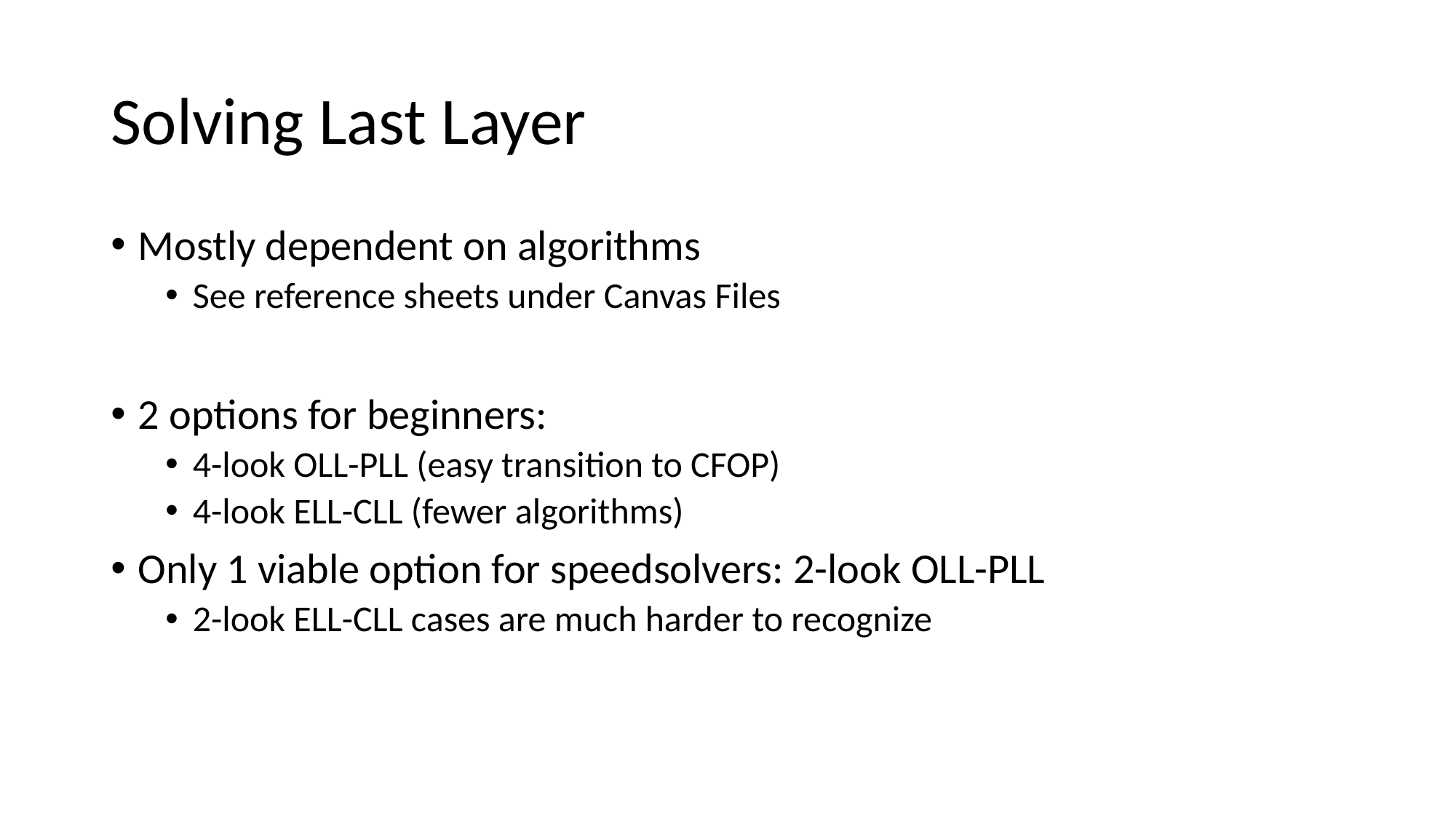

# Solving Last Layer
Mostly dependent on algorithms
See reference sheets under Canvas Files

2 options for beginners:
4-look OLL-PLL (easy transition to CFOP)
4-look ELL-CLL (fewer algorithms)
Only 1 viable option for speedsolvers: 2-look OLL-PLL
2-look ELL-CLL cases are much harder to recognize